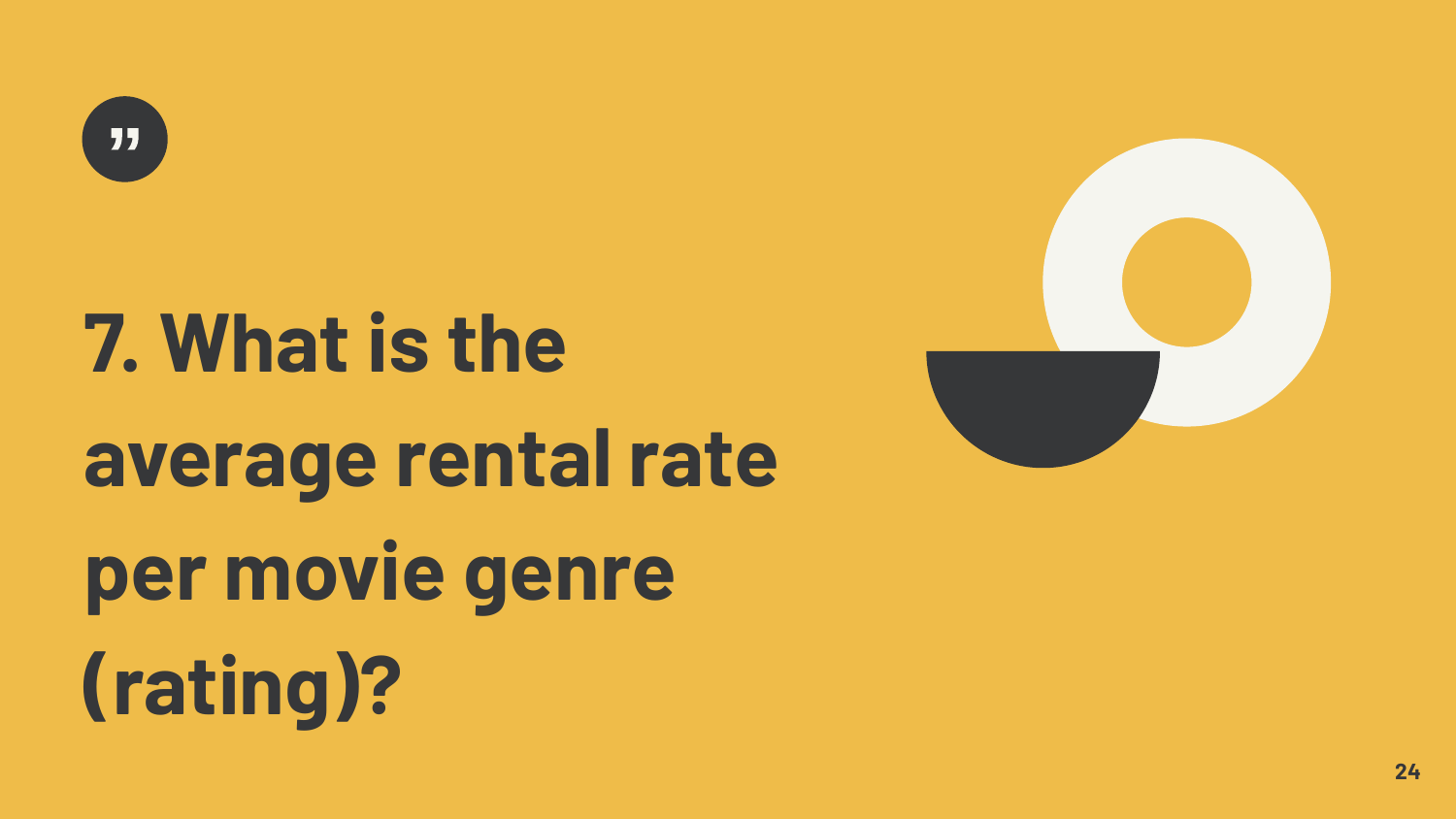

7. What is the average rental rate per movie genre (rating)?
24